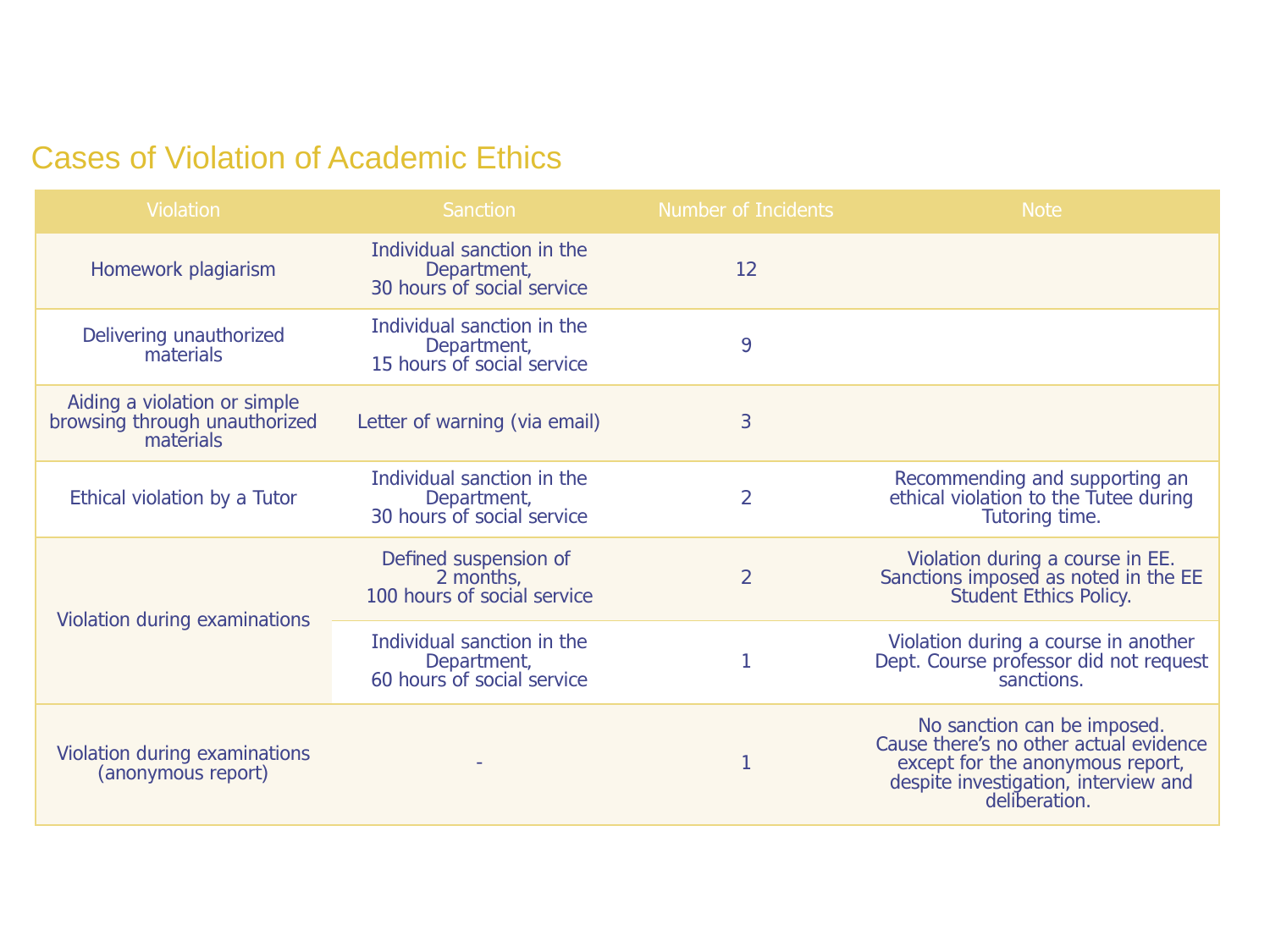

Cases of Violation of Academic Ethics
| Violation | Sanction | Number of Incidents | Note |
| --- | --- | --- | --- |
| Homework plagiarism | Individual sanction in the Department, 30 hours of social service | 12 |  |
| Delivering unauthorized materials | Individual sanction in the Department, 15 hours of social service | 9 |  |
| Aiding a violation or simple browsing through unauthorized materials | Letter of warning (via email) | 3 |  |
| Ethical violation by a Tutor | Individual sanction in the Department, 30 hours of social service | 2 | Recommending and supporting an ethical violation to the Tutee during Tutoring time. |
| Violation during examinations | Defined suspension of 2 months, 100 hours of social service | 2 | Violation during a course in EE. Sanctions imposed as noted in the EE Student Ethics Policy. |
|  | Individual sanction in the Department, 60 hours of social service | 1 | Violation during a course in another Dept. Course professor did not request sanctions. |
| Violation during examinations (anonymous report) | - | 1 | No sanction can be imposed. Cause there’s no other actual evidence except for the anonymous report, despite investigation, interview and deliberation. |